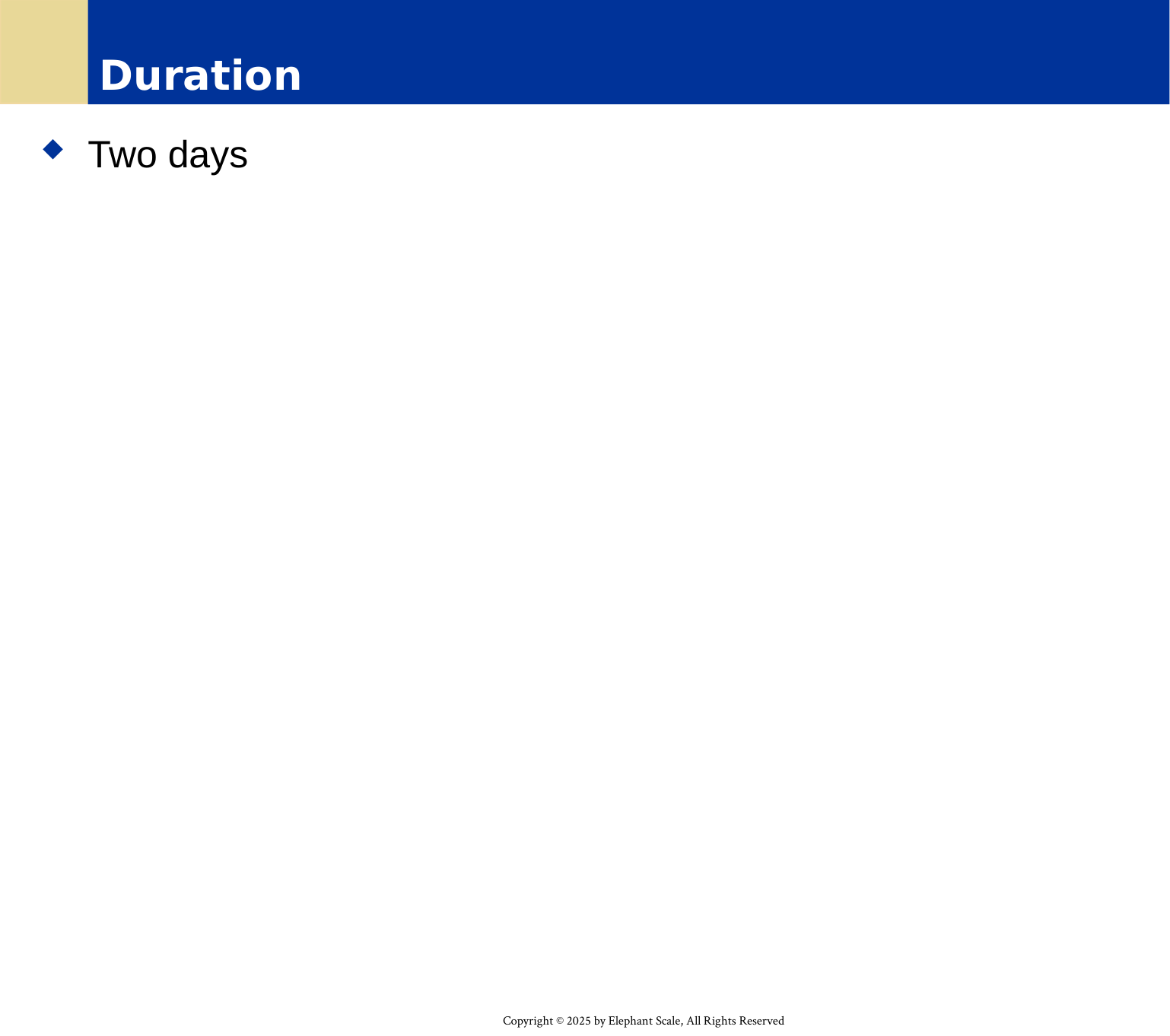

# Duration
 Two days
Copyright © 2025 by Elephant Scale, All Rights Reserved